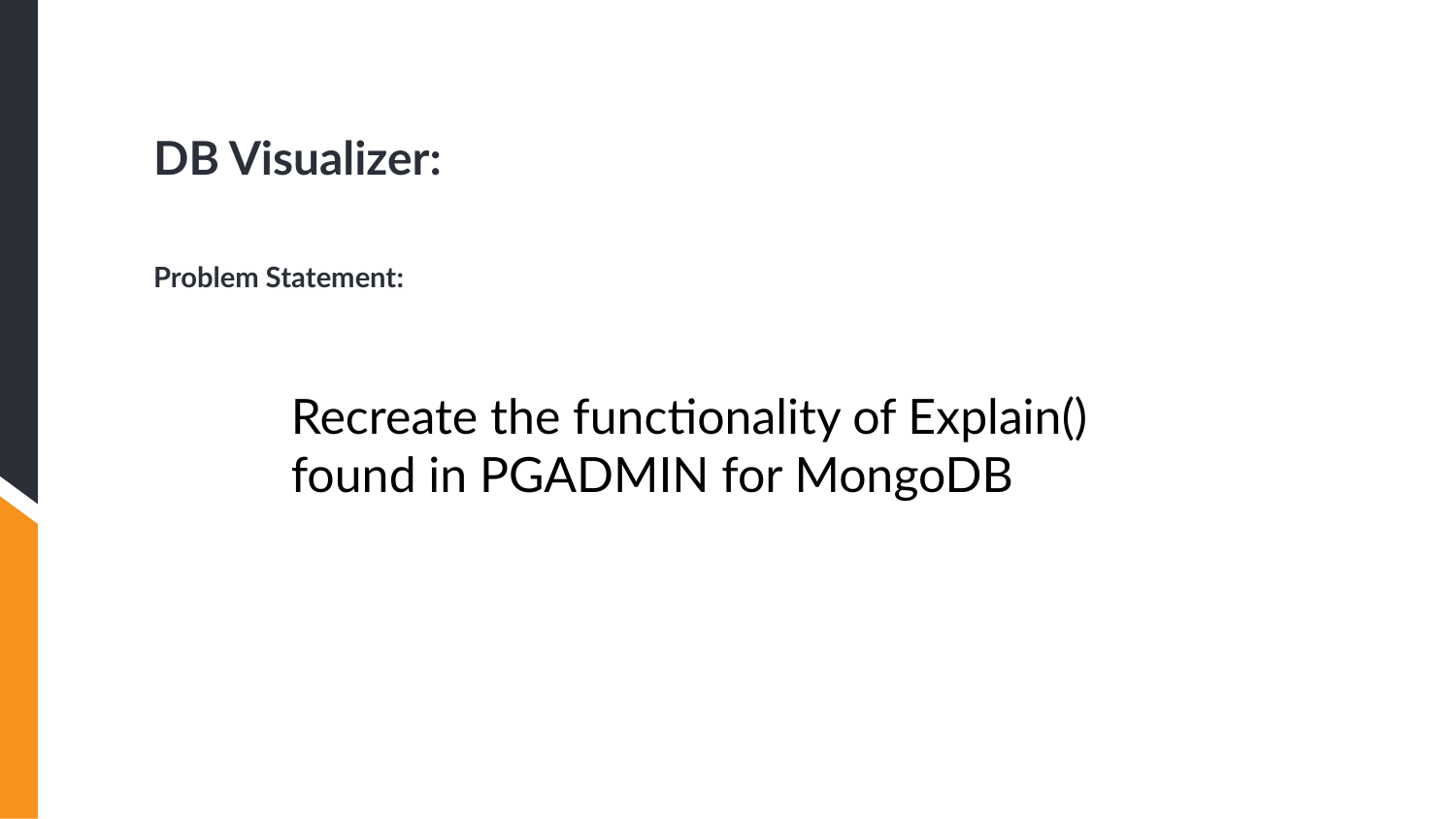

DB Visualizer:
Problem Statement:
Recreate the functionality of Explain() found in PGADMIN for MongoDB